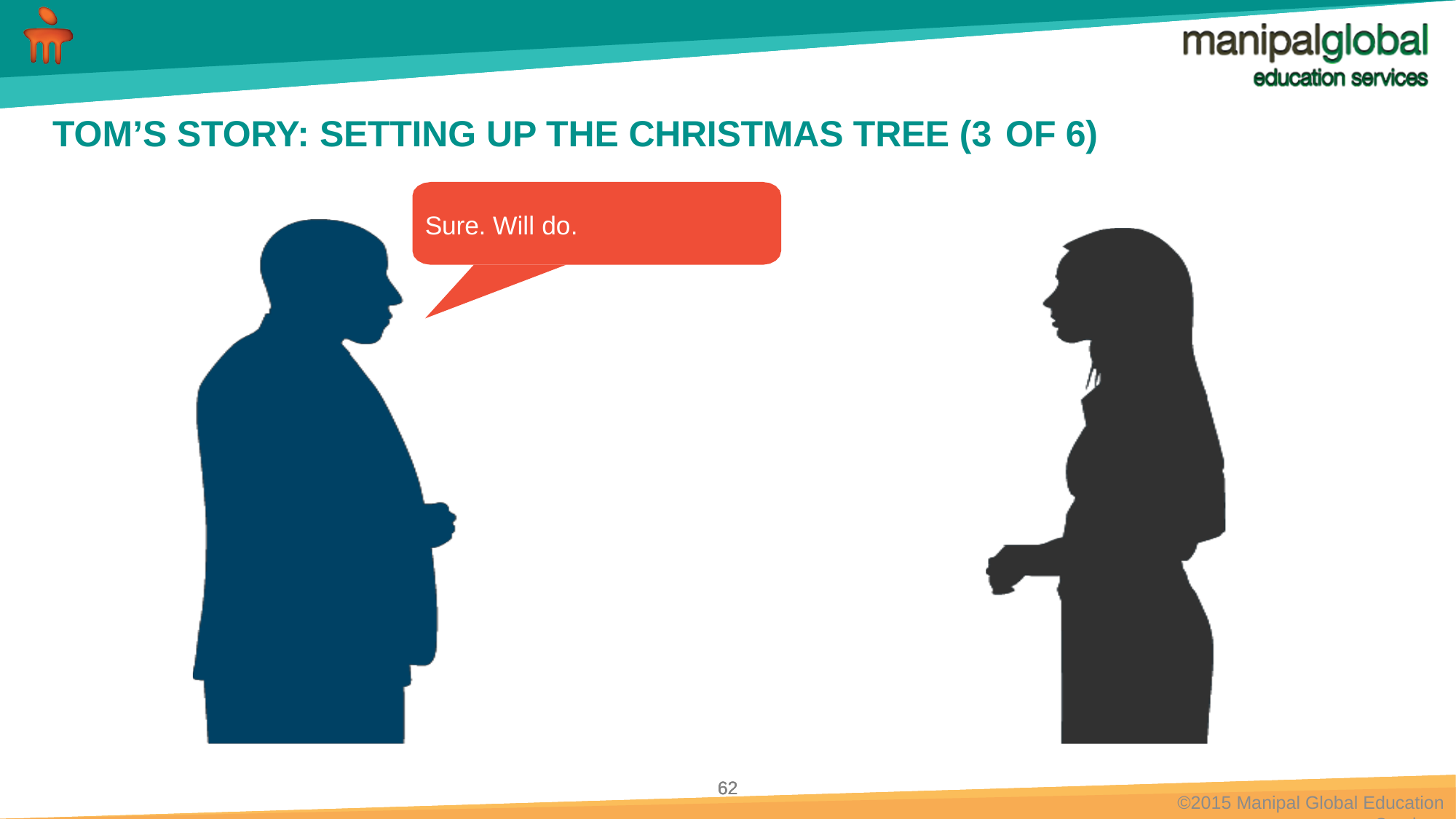

# TOM’S STORY: SETTING UP THE CHRISTMAS TREE (3 OF 6)

Sure. Will do.

B
A
C
C